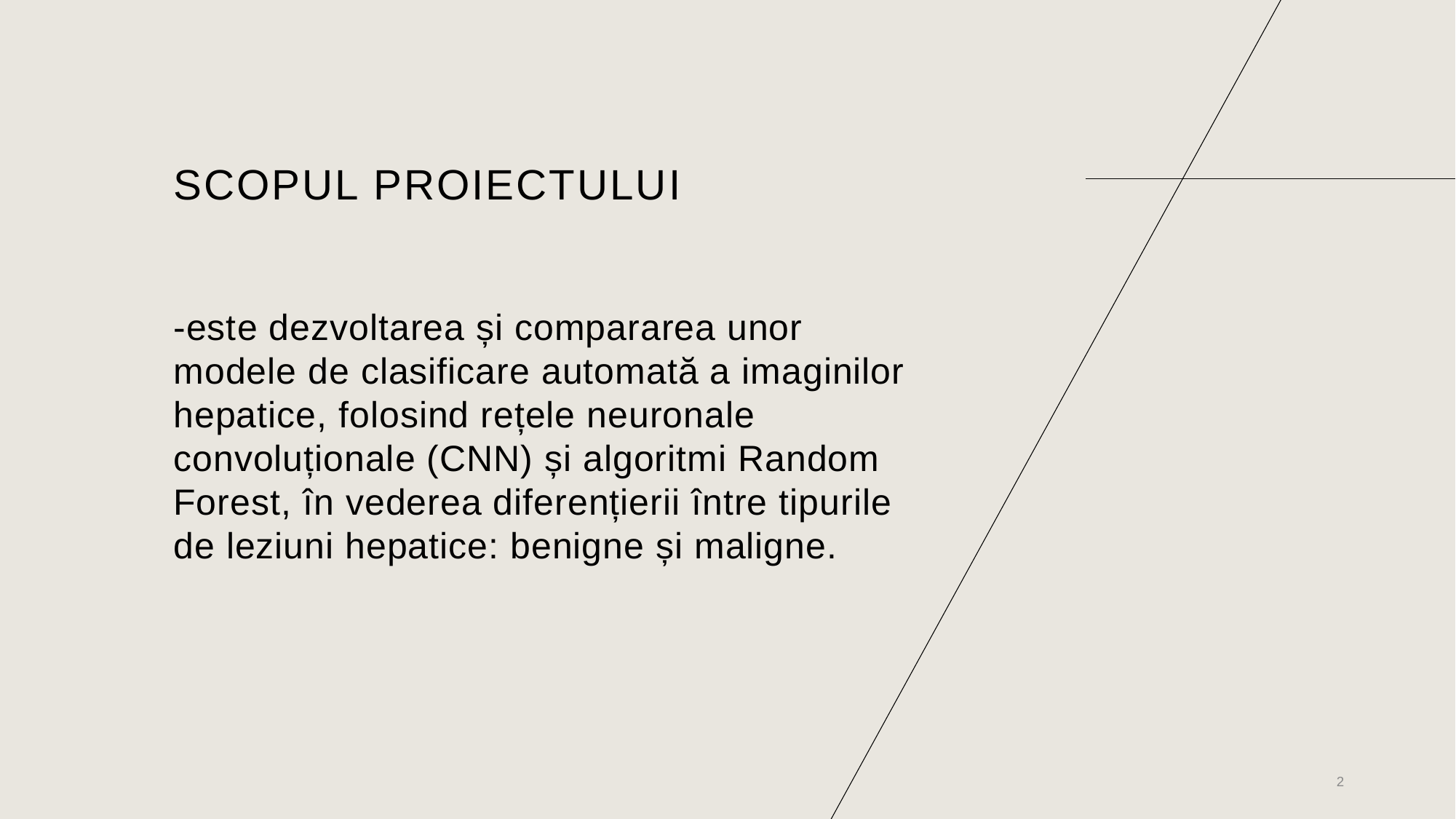

# SCOPUL PROIECTULUI

-este dezvoltarea și compararea unor modele de clasificare automată a imaginilor hepatice, folosind rețele neuronale convoluționale (CNN) și algoritmi Random Forest, în vederea diferențierii între tipurile de leziuni hepatice: benigne și maligne.
2